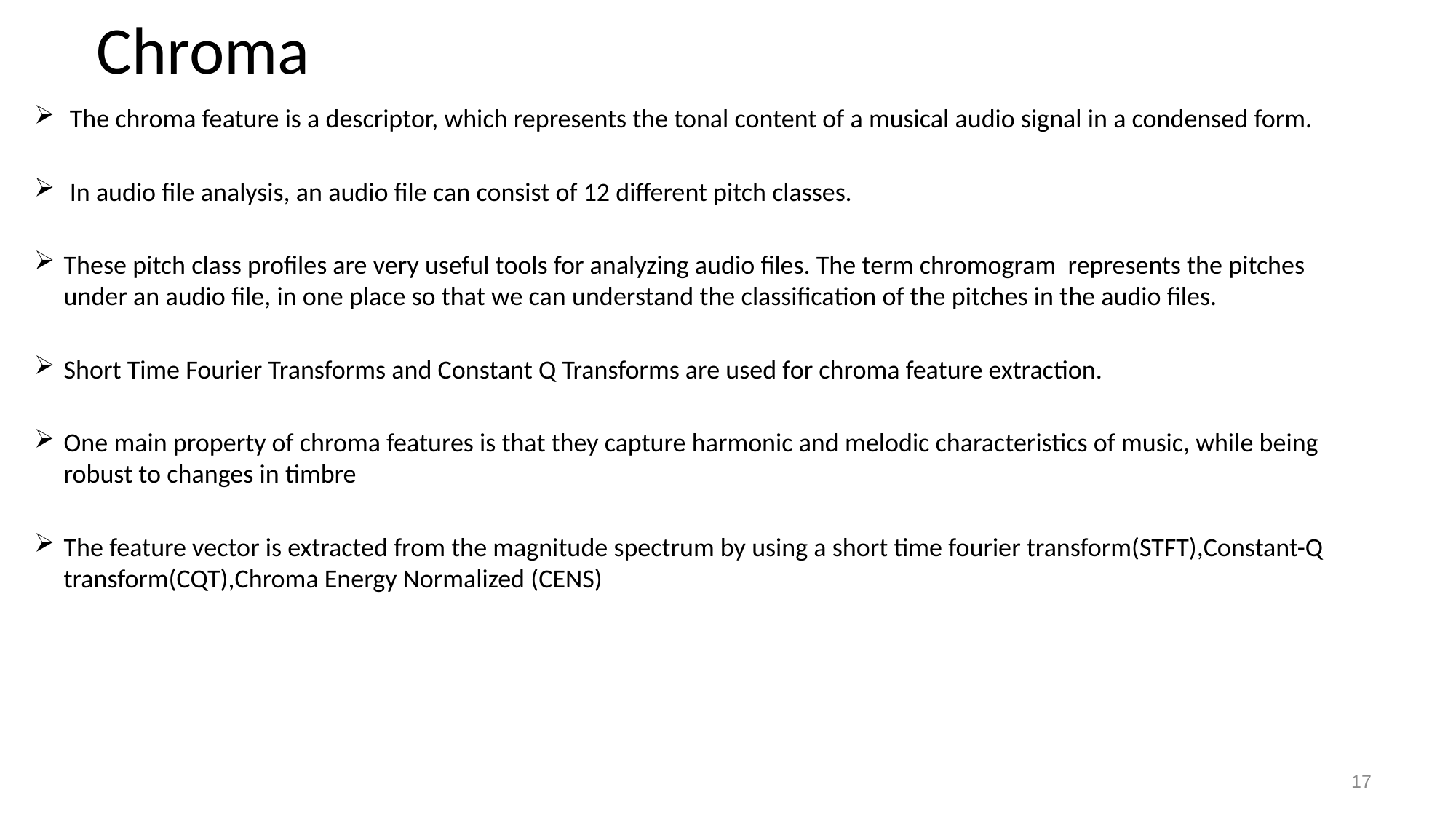

# Chroma

 The chroma feature is a descriptor, which represents the tonal content of a musical audio signal in a condensed form.

 In audio file analysis, an audio file can consist of 12 different pitch classes.

These pitch class profiles are very useful tools for analyzing audio files. The term chromogram  represents the pitches under an audio file, in one place so that we can understand the classification of the pitches in the audio files.

Short Time Fourier Transforms and Constant Q Transforms are used for chroma feature extraction.

One main property of chroma features is that they capture harmonic and melodic characteristics of music, while being robust to changes in timbre

The feature vector is extracted from the magnitude spectrum by using a short time fourier transform(STFT),Constant-Q transform(CQT),Chroma Energy Normalized (CENS)

17